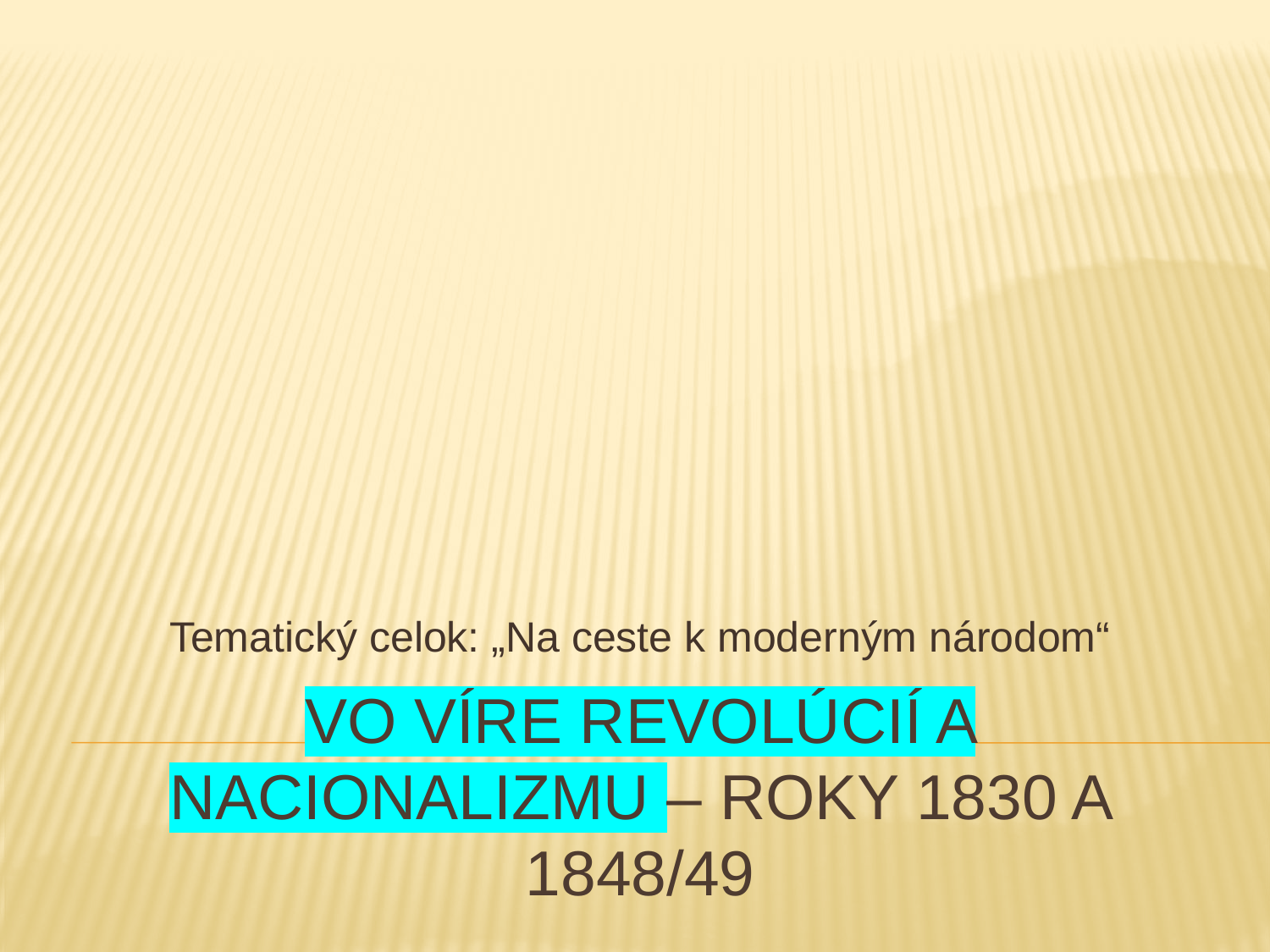

Tematický celok: „Na ceste k moderným národom“
# Vo víre revolúcií a nacionalizmu – roky 1830 a 1848/49